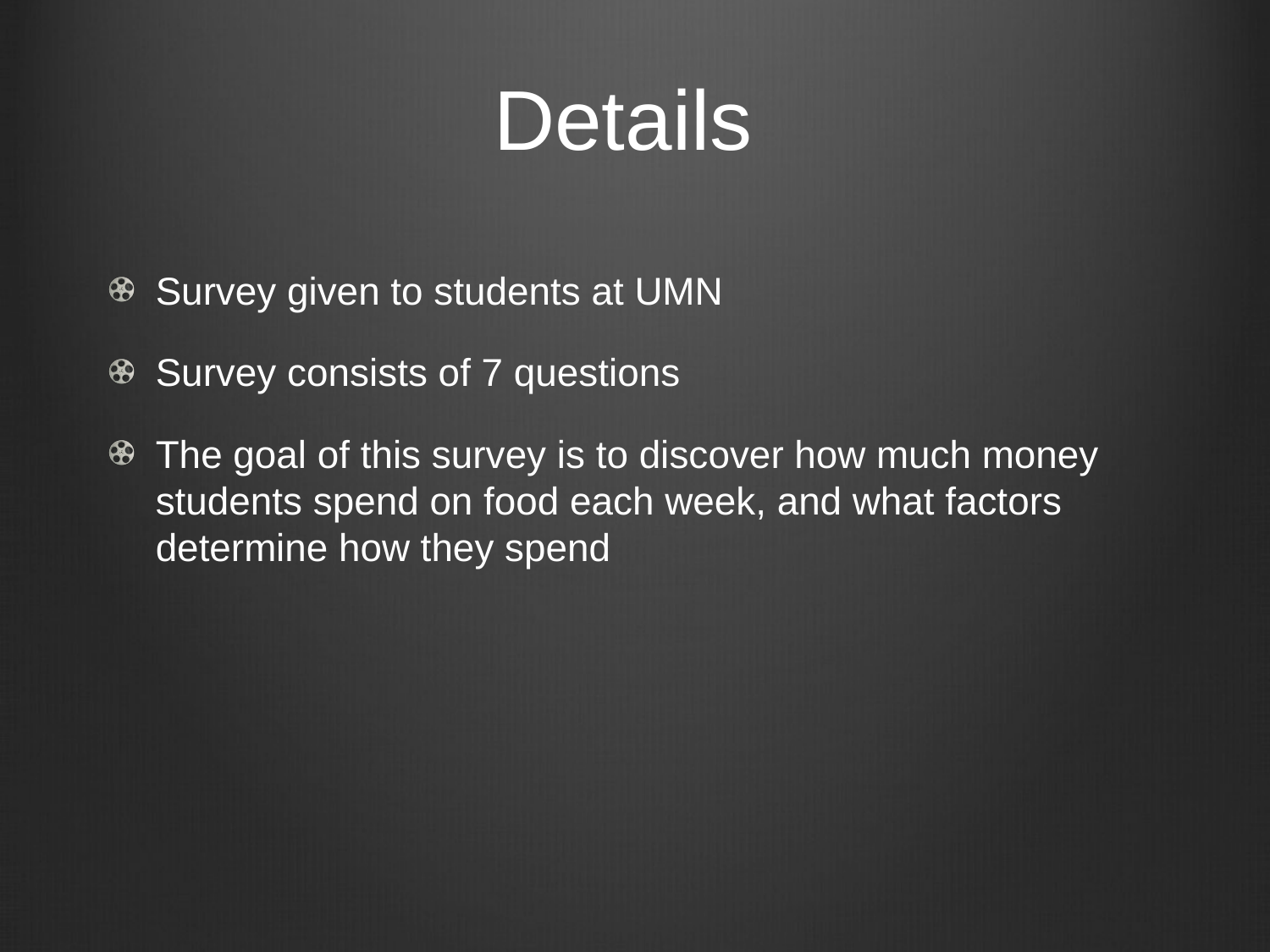

# Details
Survey given to students at UMN
Survey consists of 7 questions
The goal of this survey is to discover how much money students spend on food each week, and what factors determine how they spend